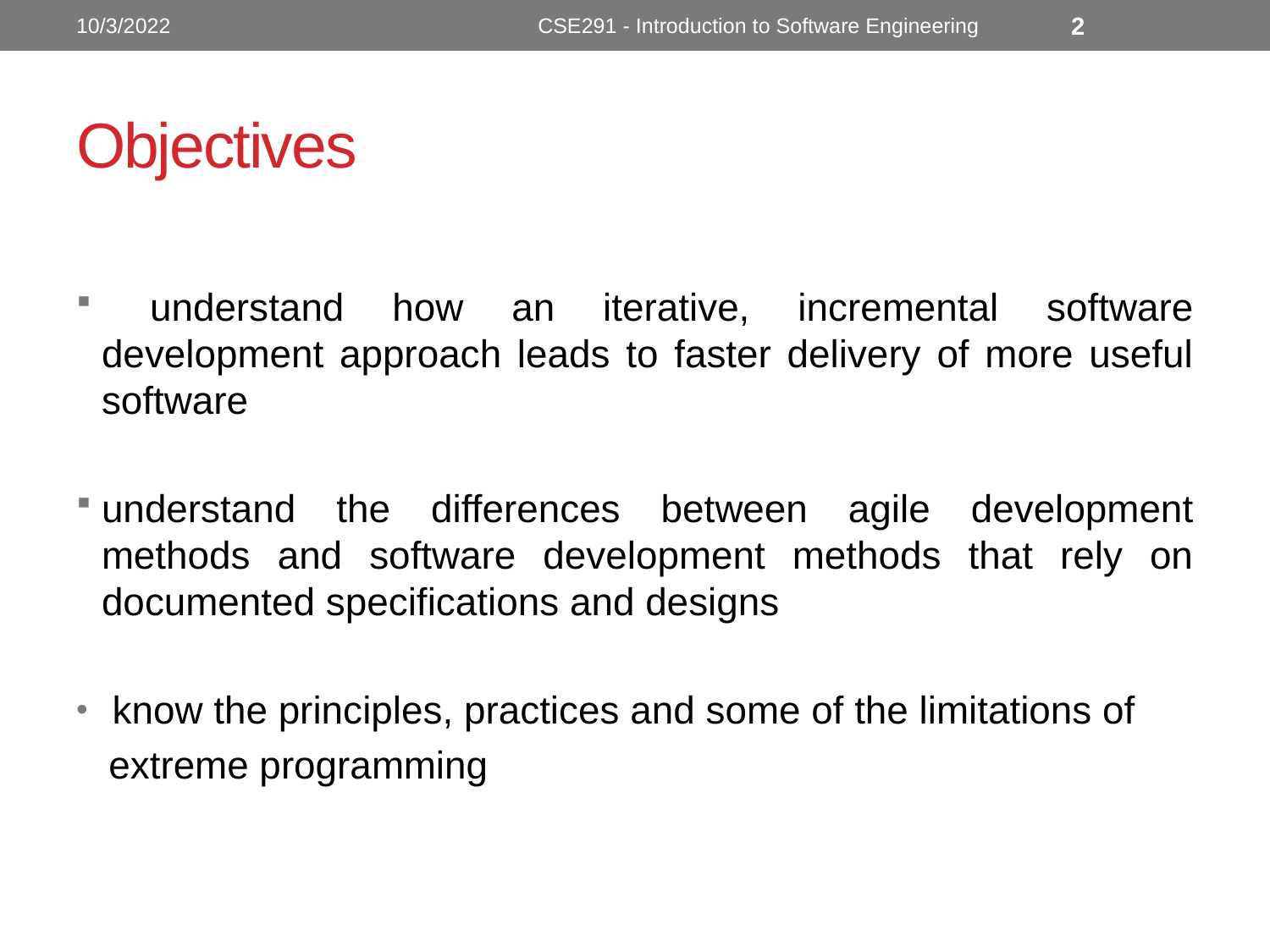

10/3/2022
CSE291 - Introduction to Software Engineering
2
# Objectives

 understand how an iterative, incremental software development approach leads to faster delivery of more useful software

understand the differences between agile development methods and software development methods that rely on documented specifications and designs

 know the principles, practices and some of the limitations of
   extreme programming